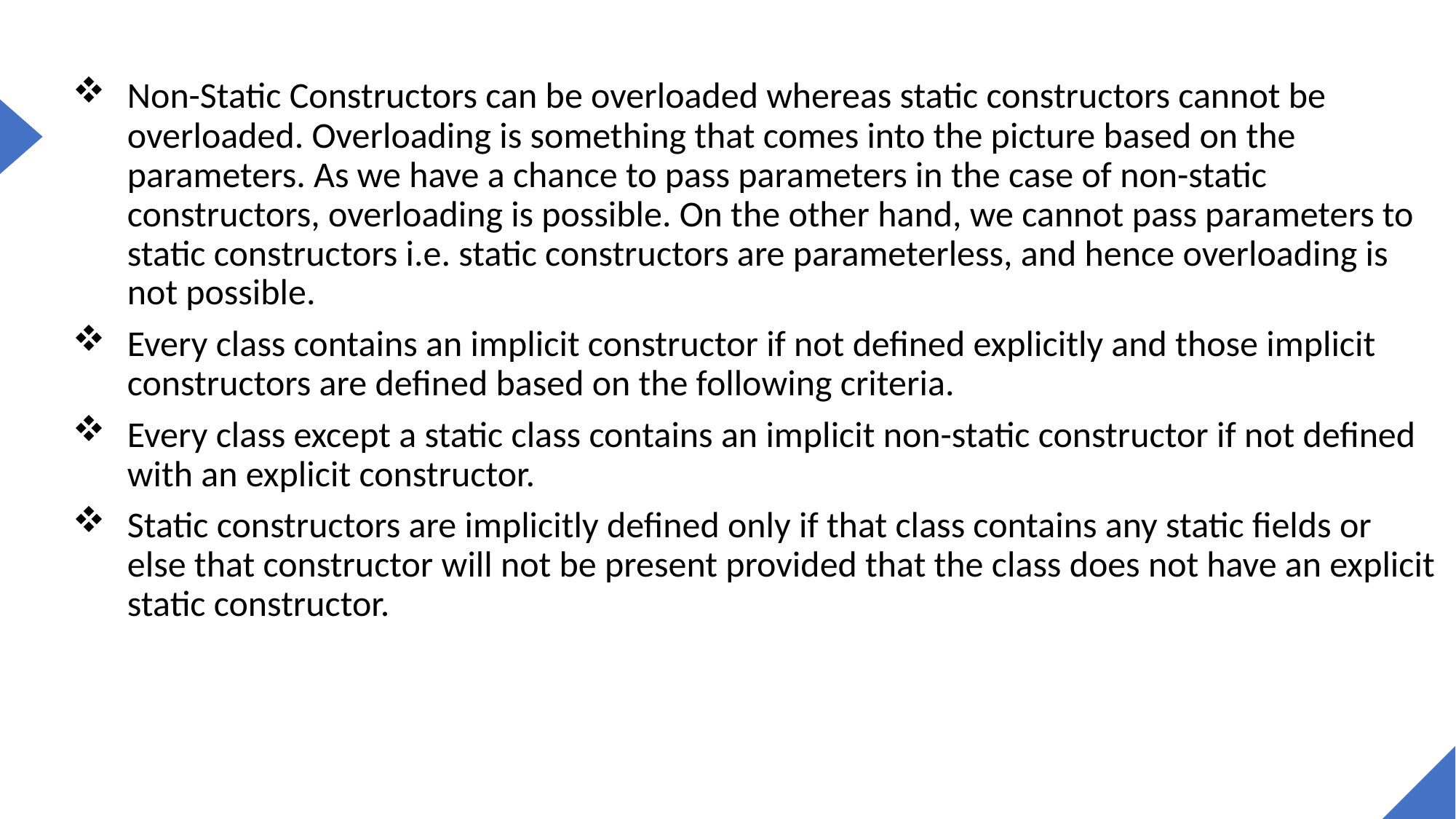

Non-Static Constructors can be overloaded whereas static constructors cannot be overloaded. Overloading is something that comes into the picture based on the parameters. As we have a chance to pass parameters in the case of non-static constructors, overloading is possible. On the other hand, we cannot pass parameters to static constructors i.e. static constructors are parameterless, and hence overloading is not possible.
Every class contains an implicit constructor if not defined explicitly and those implicit constructors are defined based on the following criteria.
Every class except a static class contains an implicit non-static constructor if not defined with an explicit constructor.
Static constructors are implicitly defined only if that class contains any static fields or else that constructor will not be present provided that the class does not have an explicit static constructor.